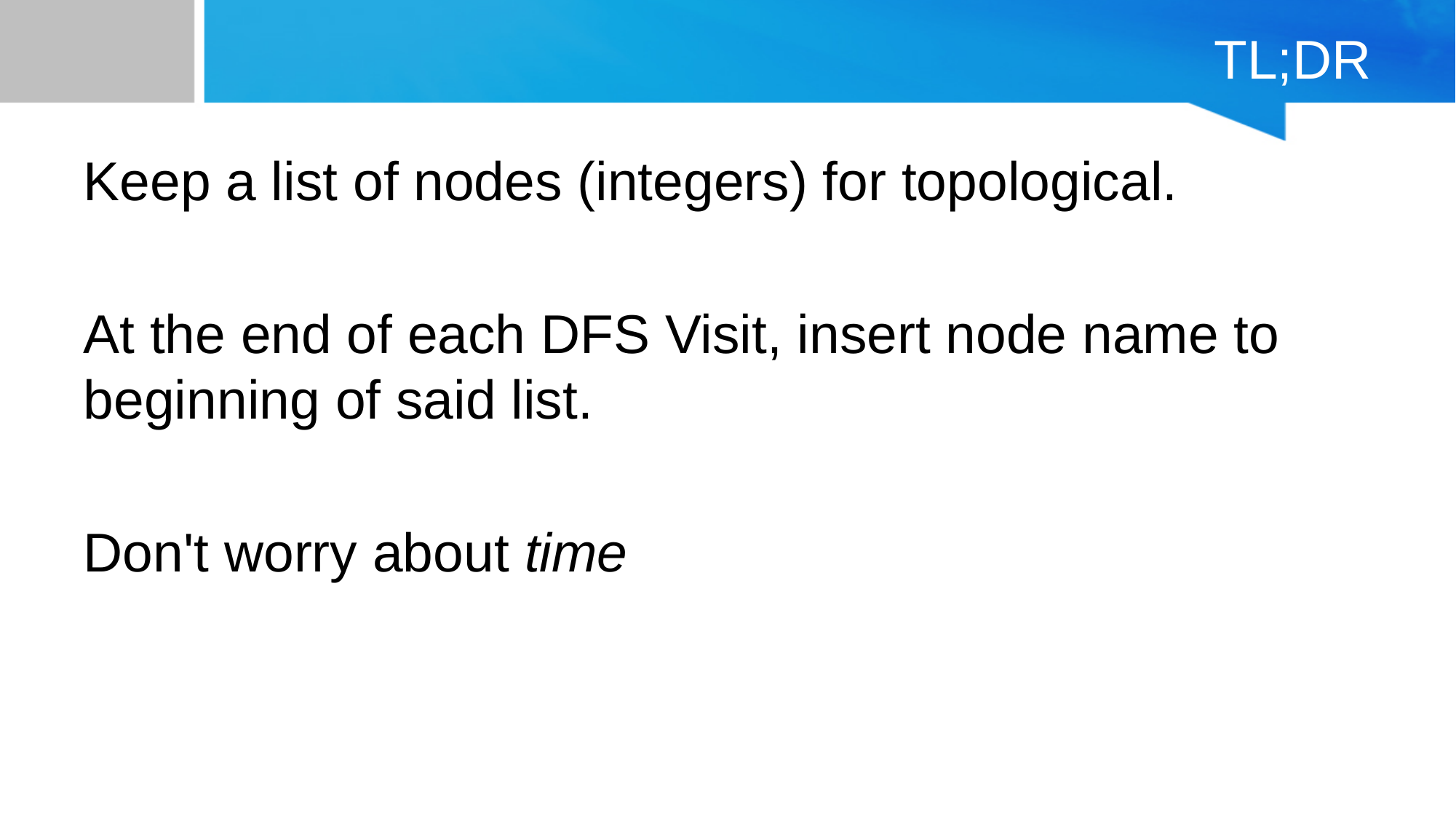

# TL;DR
Keep a list of nodes (integers) for topological.

At the end of each DFS Visit, insert node name to beginning of said list.

Don't worry about time